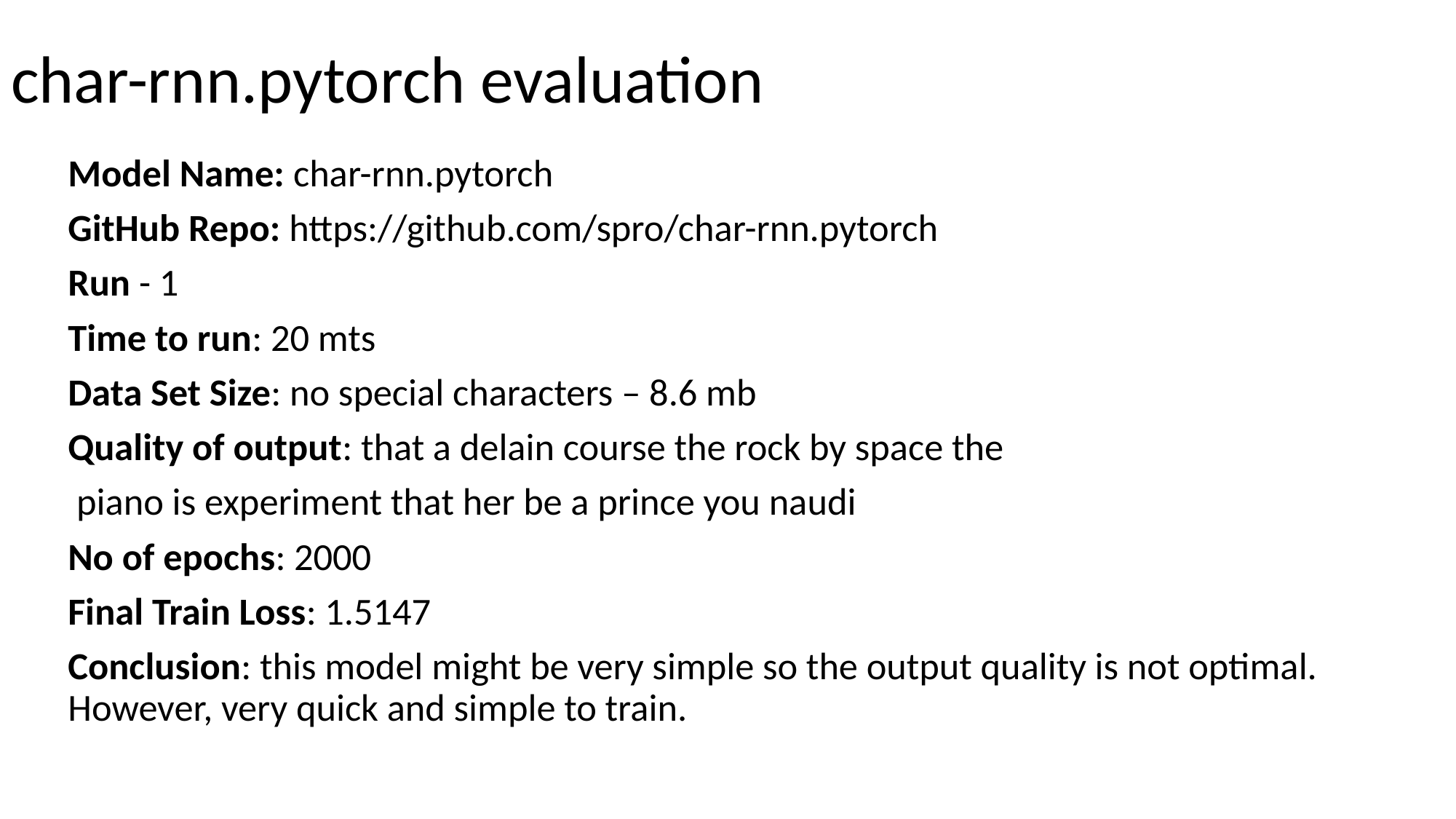

# char-rnn.pytorch evaluation
Model Name: char-rnn.pytorch
GitHub Repo: https://github.com/spro/char-rnn.pytorch
Run - 1
Time to run: 20 mts
Data Set Size: no special characters – 8.6 mb
Quality of output: that a delain course the rock by space the
 piano is experiment that her be a prince you naudi
No of epochs: 2000
Final Train Loss: 1.5147
Conclusion: this model might be very simple so the output quality is not optimal. However, very quick and simple to train.